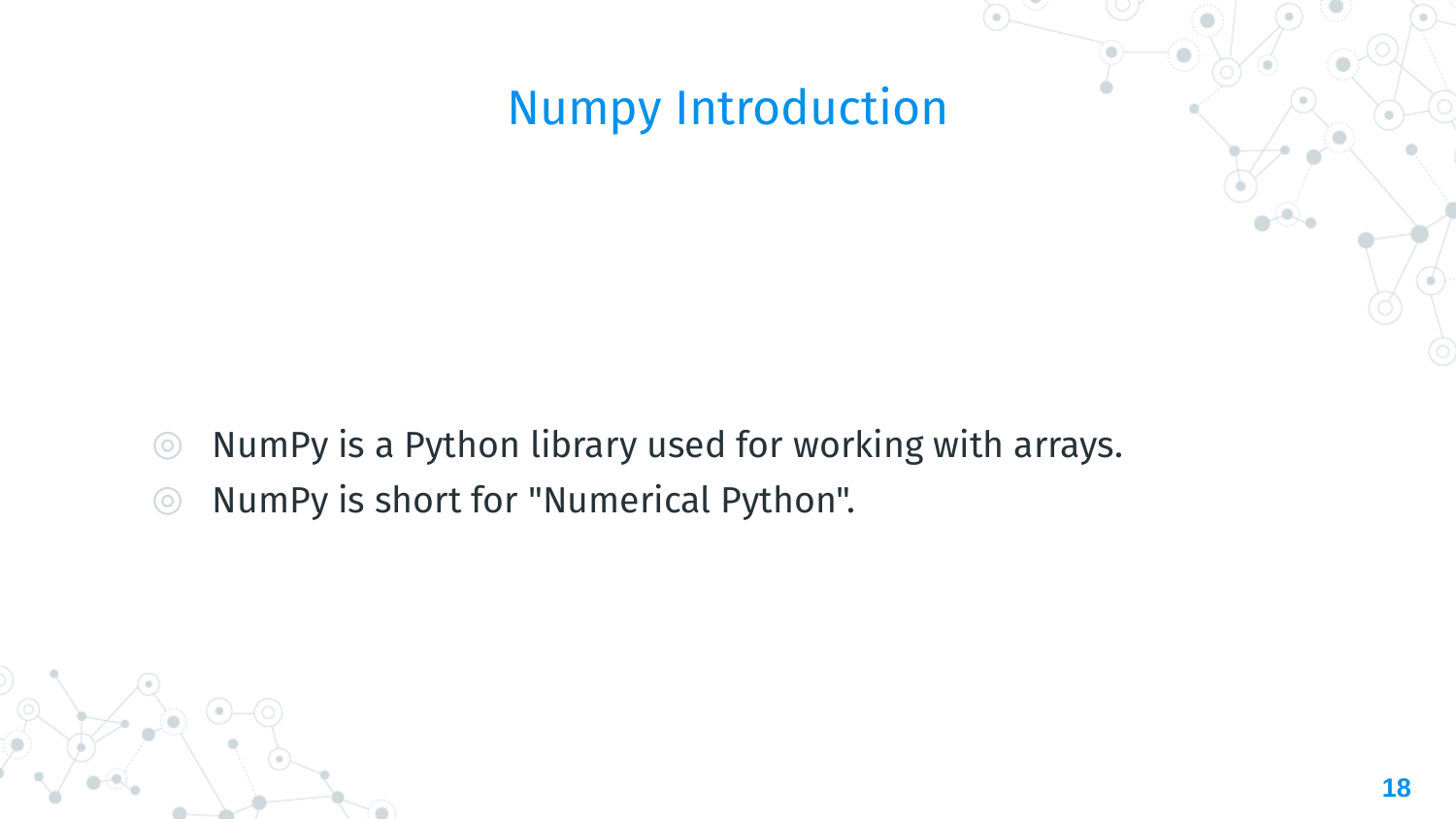

# Numpy Introduction
NumPy is a Python library used for working with arrays.
NumPy is short for "Numerical Python".
18